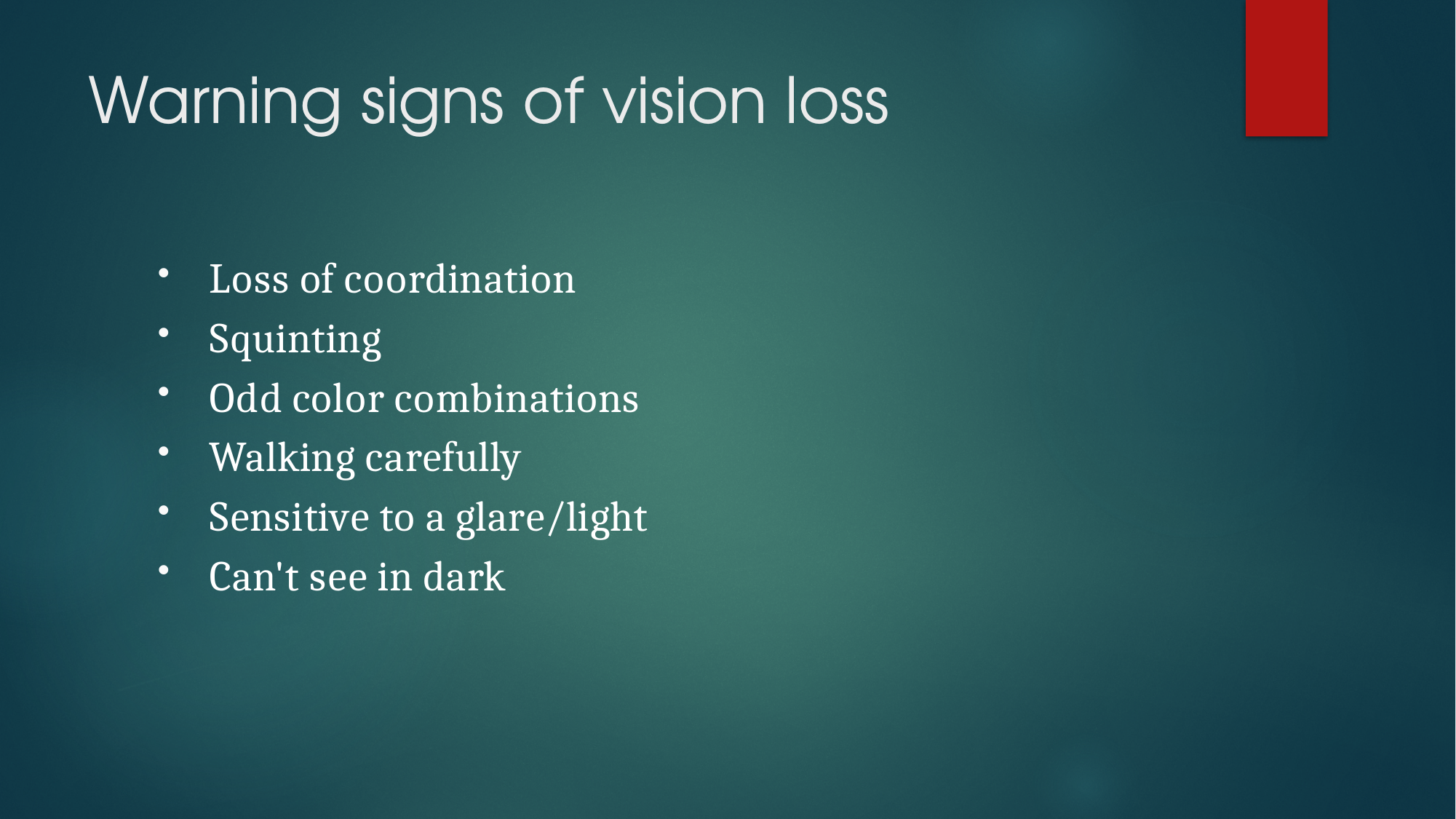

# Warning signs of vision loss
Loss of coordination
Squinting
Odd color combinations
Walking carefully
Sensitive to a glare/light
Can't see in dark